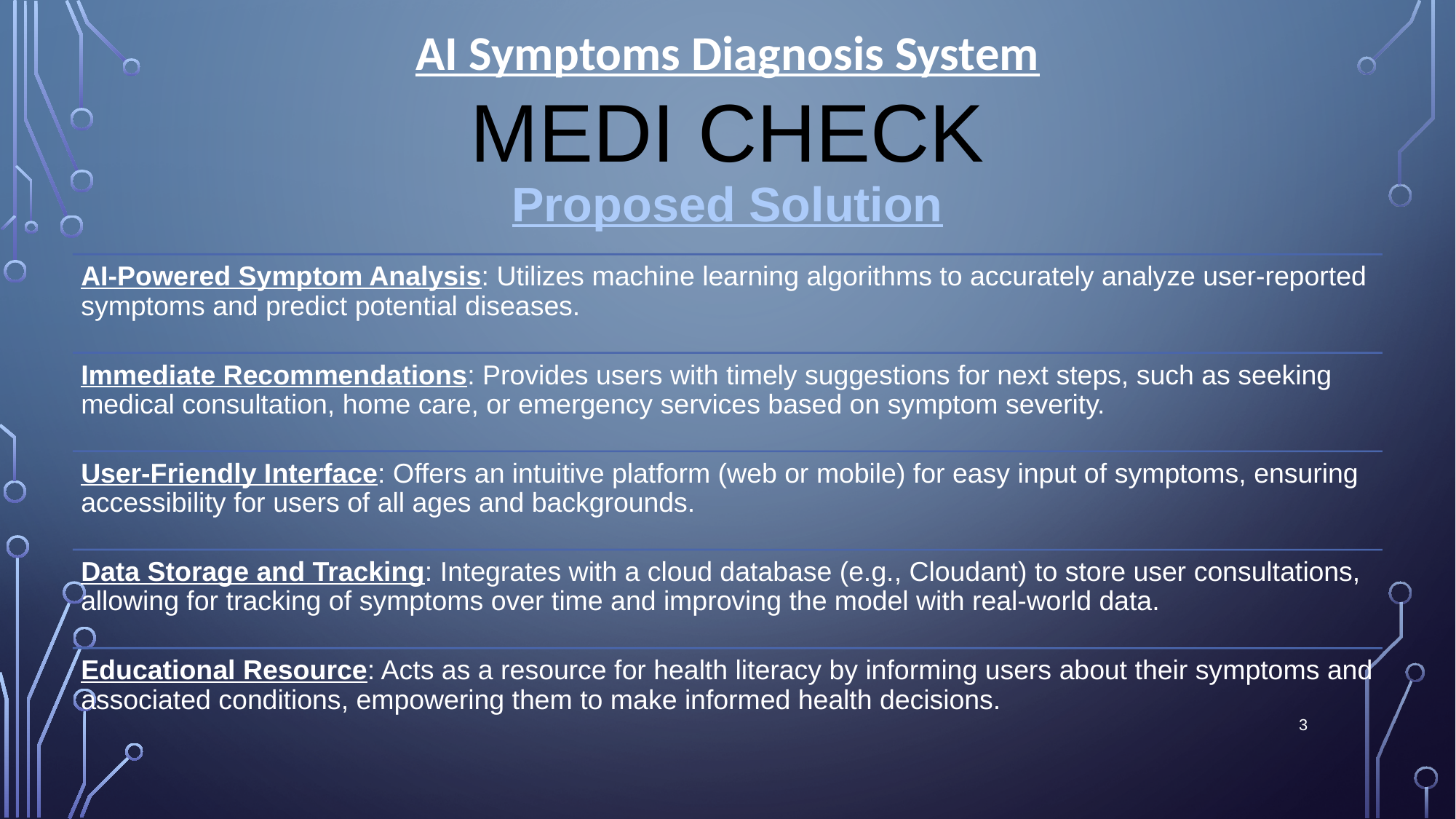

#
AI Symptoms Diagnosis System
MEDI CHECK

Proposed Solution

AI-Powered Symptom Analysis: Utilizes machine learning algorithms to accurately analyze user-reported symptoms and predict potential diseases.
Immediate Recommendations: Provides users with timely suggestions for next steps, such as seeking medical consultation, home care, or emergency services based on symptom severity.
User-Friendly Interface: Offers an intuitive platform (web or mobile) for easy input of symptoms, ensuring accessibility for users of all ages and backgrounds.
Data Storage and Tracking: Integrates with a cloud database (e.g., Cloudant) to store user consultations, allowing for tracking of symptoms over time and improving the model with real-world data.
Educational Resource: Acts as a resource for health literacy by informing users about their symptoms and associated conditions, empowering them to make informed health decisions.
3